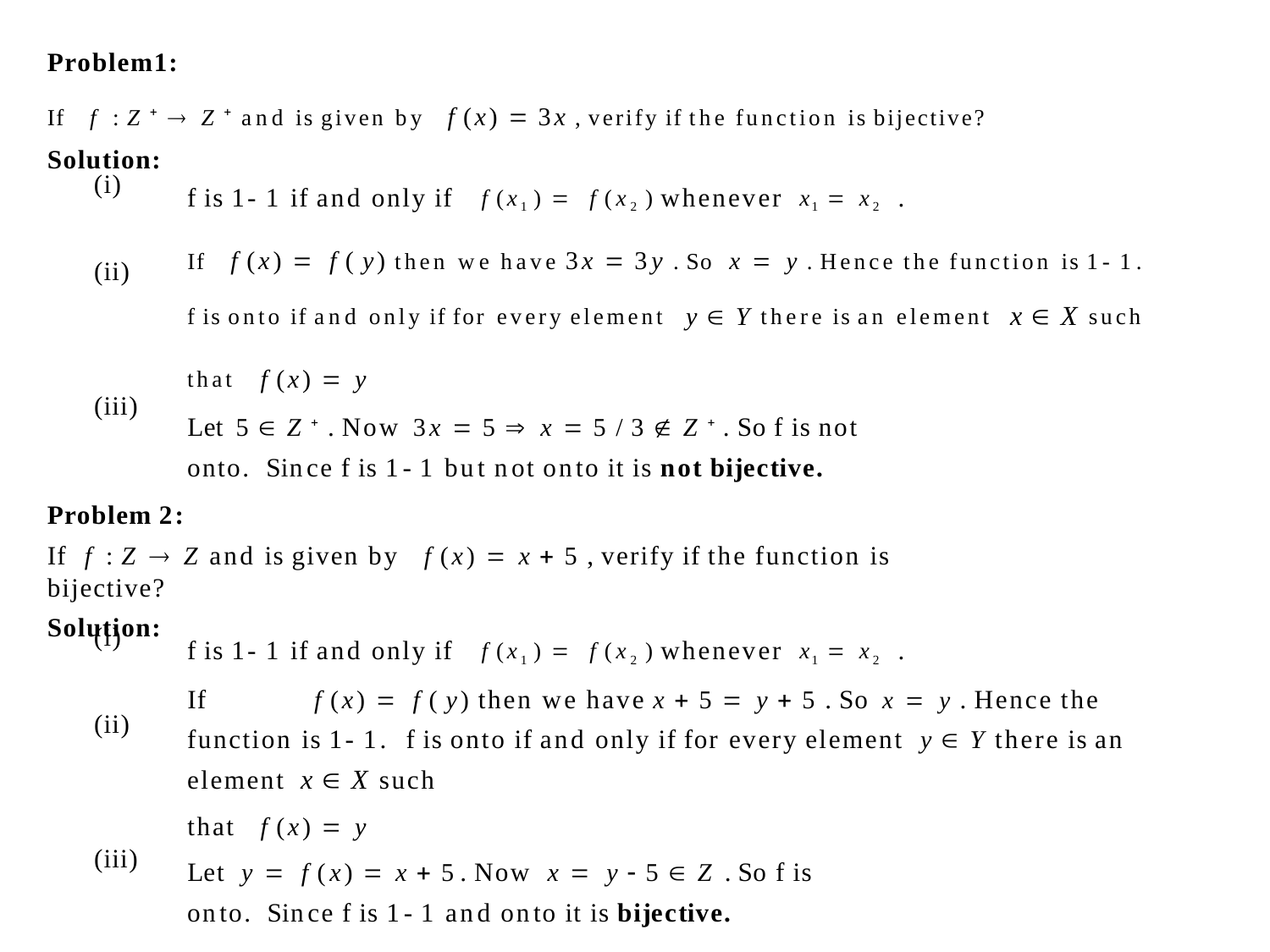

Problem1:
If	f : Z + → Z + and is given by f (x) = 3x , verify if the function is bijective?
Solution:
f is 1- 1 if and only if	f (x1 ) = f (x2 ) whenever x1 = x2  .
If	f (x) = f ( y) then we have 3x = 3y . So x = y . Hence the function is 1- 1.
f is onto if and only if for every element y ∈ Y there is an element x ∈ X such
that	f (x) = y
Let 5 ∈ Z + . Now 3x = 5 ⇒ x = 5 / 3 ∉ Z + . So f is not onto.  Since f is 1- 1 but not onto it is not bijective.
(i)
(ii)
(iii)
Problem 2:
If  f : Z → Z and is given by	f (x) = x + 5 , verify if the function is bijective?
Solution:
f is 1- 1 if and only if	f (x1 ) = f (x2 ) whenever x1 = x2  .
If	f (x) = f ( y) then we have x + 5 = y + 5 . So x = y . Hence the function is 1- 1.  f is onto if and only if for every element y ∈ Y there is an element x ∈ X such
that	f (x) = y
Let  y =  f (x) = x + 5. Now  x =  y − 5 ∈ Z . So f is  onto.  Since f is 1- 1 and onto it is bijective.
(i)
(ii)
(iii)